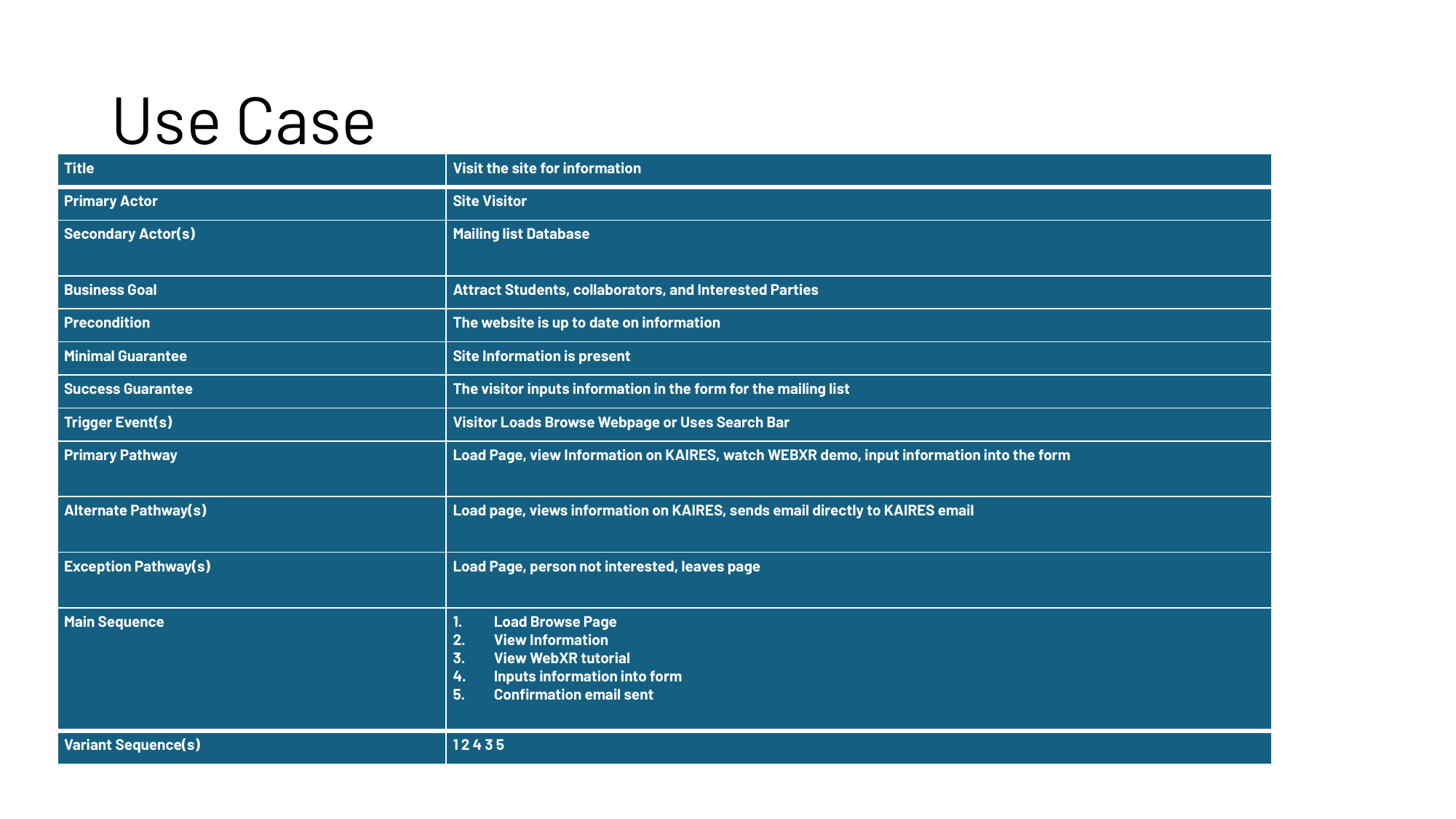

# Use Case
| Title | Visit the site for information |
| --- | --- |
| Primary Actor | Site Visitor |
| Secondary Actor(s) | Mailing list Database |
| Business Goal | Attract Students, collaborators, and Interested Parties |
| Precondition | The website is up to date on information |
| Minimal Guarantee | Site Information is present |
| Success Guarantee | The visitor inputs information in the form for the mailing list |
| Trigger Event(s) | Visitor Loads Browse Webpage or Uses Search Bar |
| Primary Pathway | Load Page, view Information on KAIRES, watch WEBXR demo, input information into the form |
| Alternate Pathway(s) | Load page, views information on KAIRES, sends email directly to KAIRES email |
| Exception Pathway(s) | Load Page, person not interested, leaves page |
| Main Sequence | Load Browse Page View Information View WebXR tutorial Inputs information into form Confirmation email sent |
| Variant Sequence(s) | 1 2 4 3 5 |